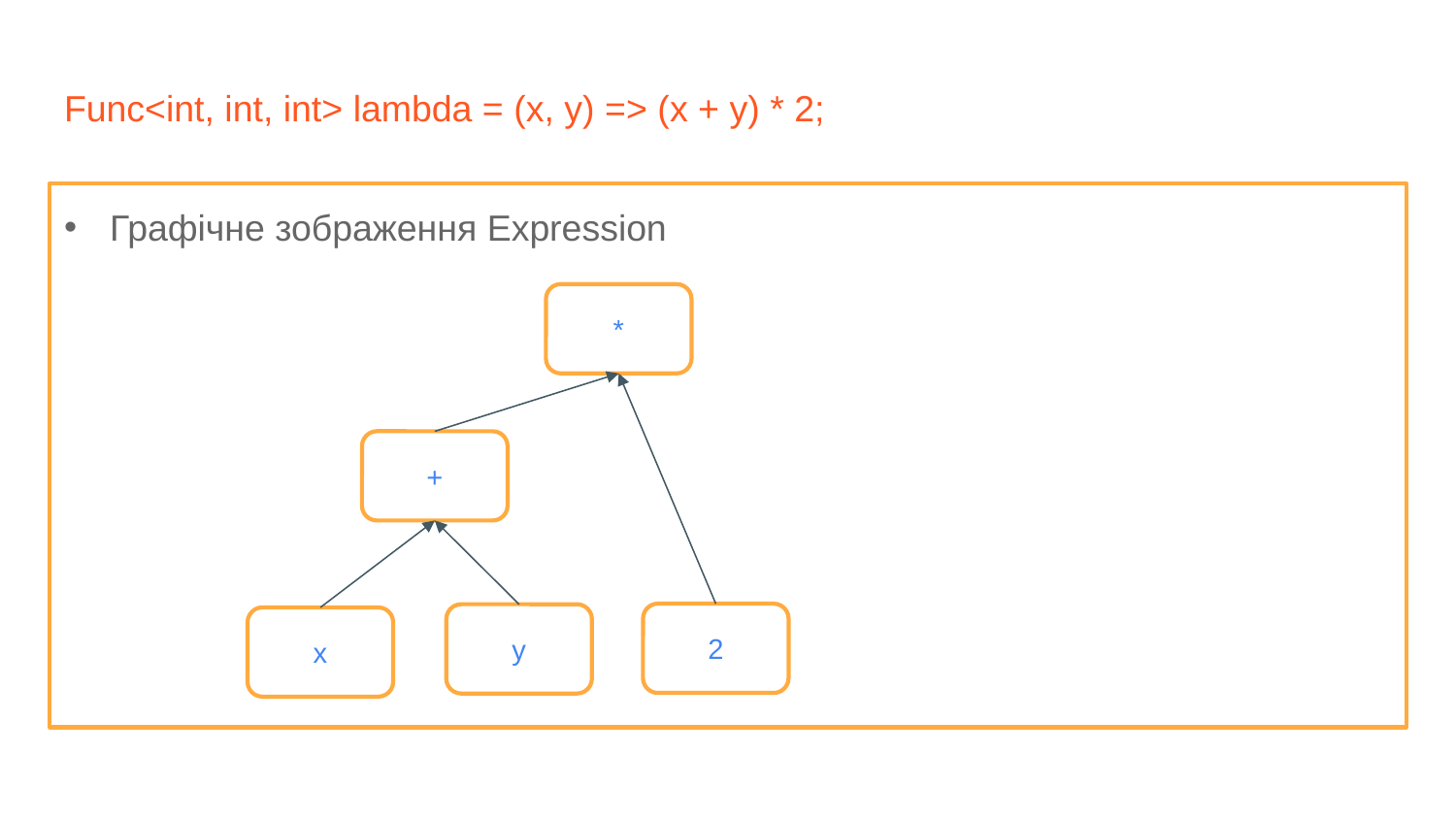

# Func<int, int, int> lambda = (x, y) => (x + y) * 2;
Графічне зображення Expression
*
+
2
y
x